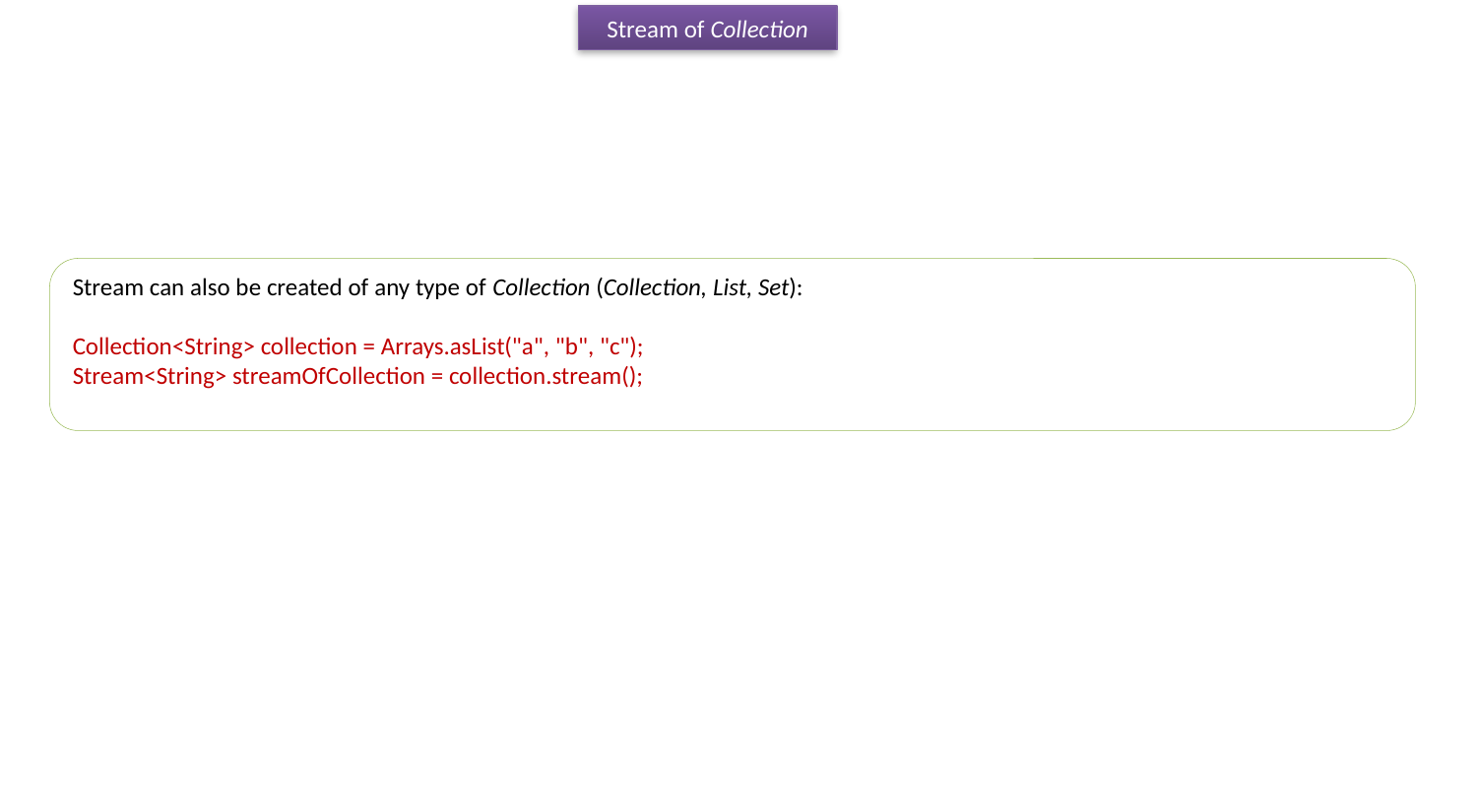

Stream of Collection
Stream can also be created of any type of Collection (Collection, List, Set):

Collection<String> collection = Arrays.asList("a", "b", "c");
Stream<String> streamOfCollection = collection.stream();